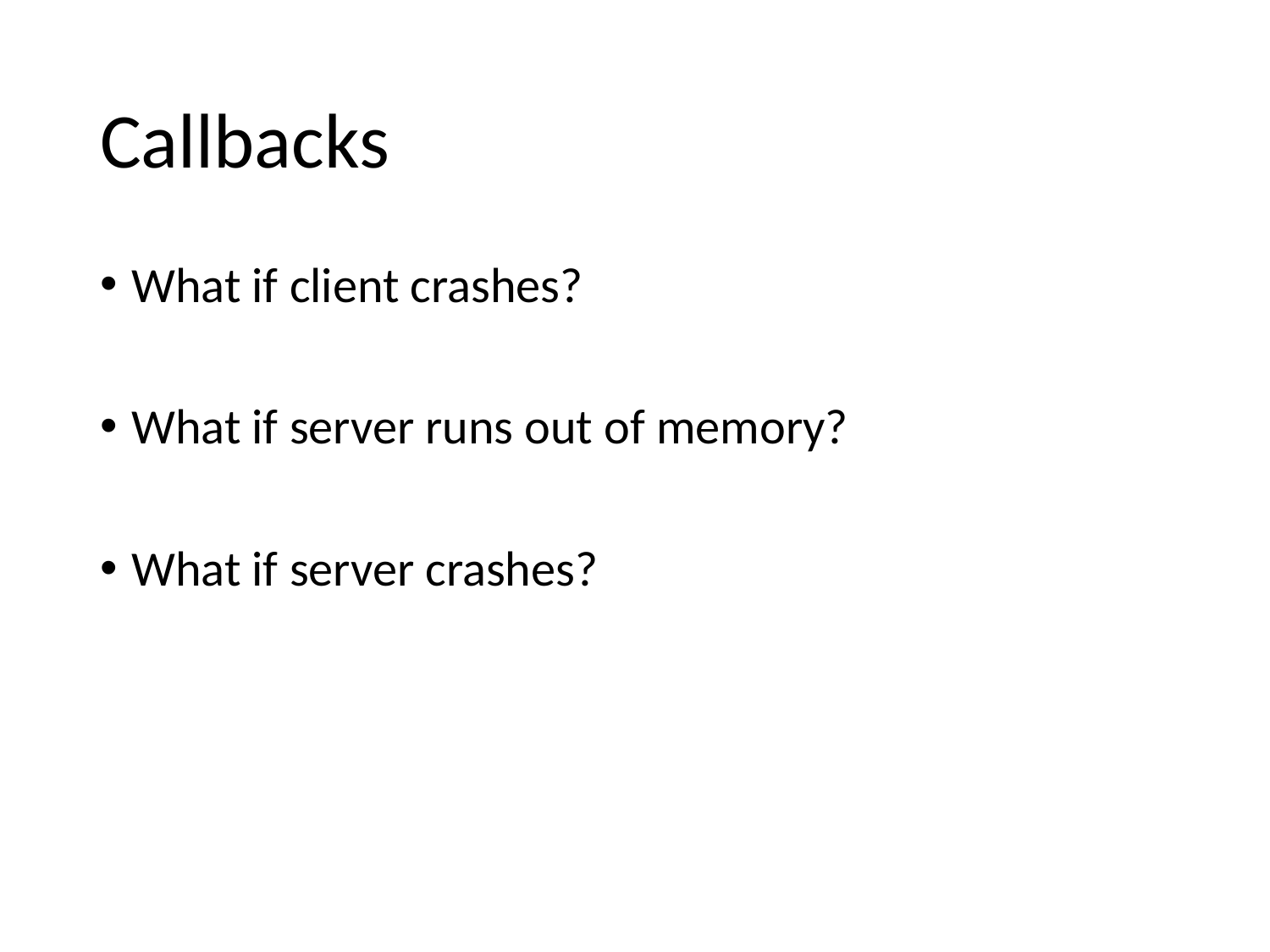

# Callbacks
What if client crashes?

What if server runs out of memory?

What if server crashes?